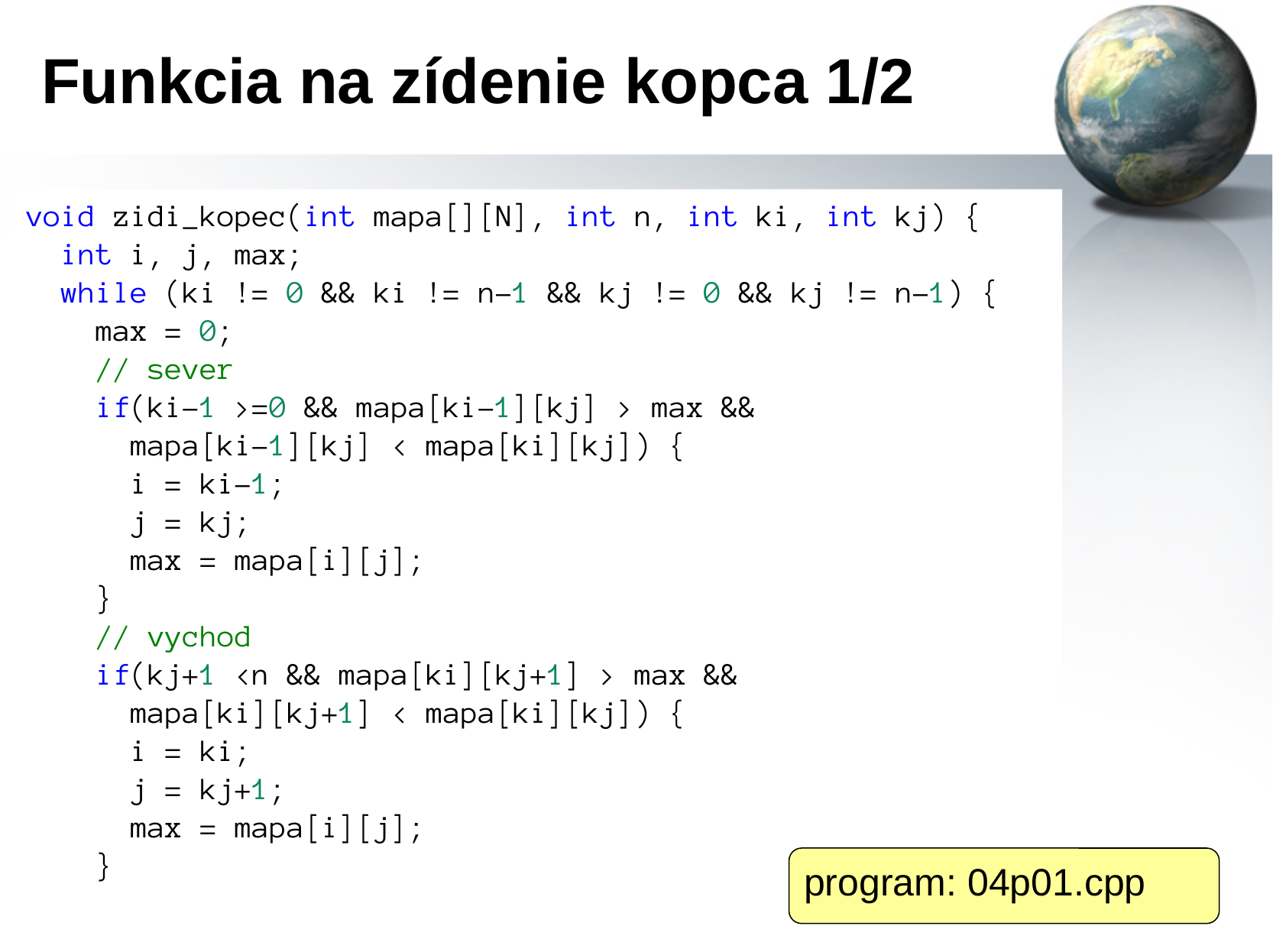

# Funkcia na zídenie kopca 1/2
void zidi_kopec(int mapa[][N], int n, int ki, int kj) {
  int i, j, max;
  while (ki != 0 && ki != n-1 && kj != 0 && kj != n-1) {
    max = 0;
    // sever
    if(ki-1 >=0 && mapa[ki-1][kj] > max &&
      mapa[ki-1][kj] < mapa[ki][kj]) {
      i = ki-1;
      j = kj;
      max = mapa[i][j];
    }
    // vychod
    if(kj+1 <n && mapa[ki][kj+1] > max &&
      mapa[ki][kj+1] < mapa[ki][kj]) {
      i = ki;
      j = kj+1;
      max = mapa[i][j];
    }

program: 04p01.cpp